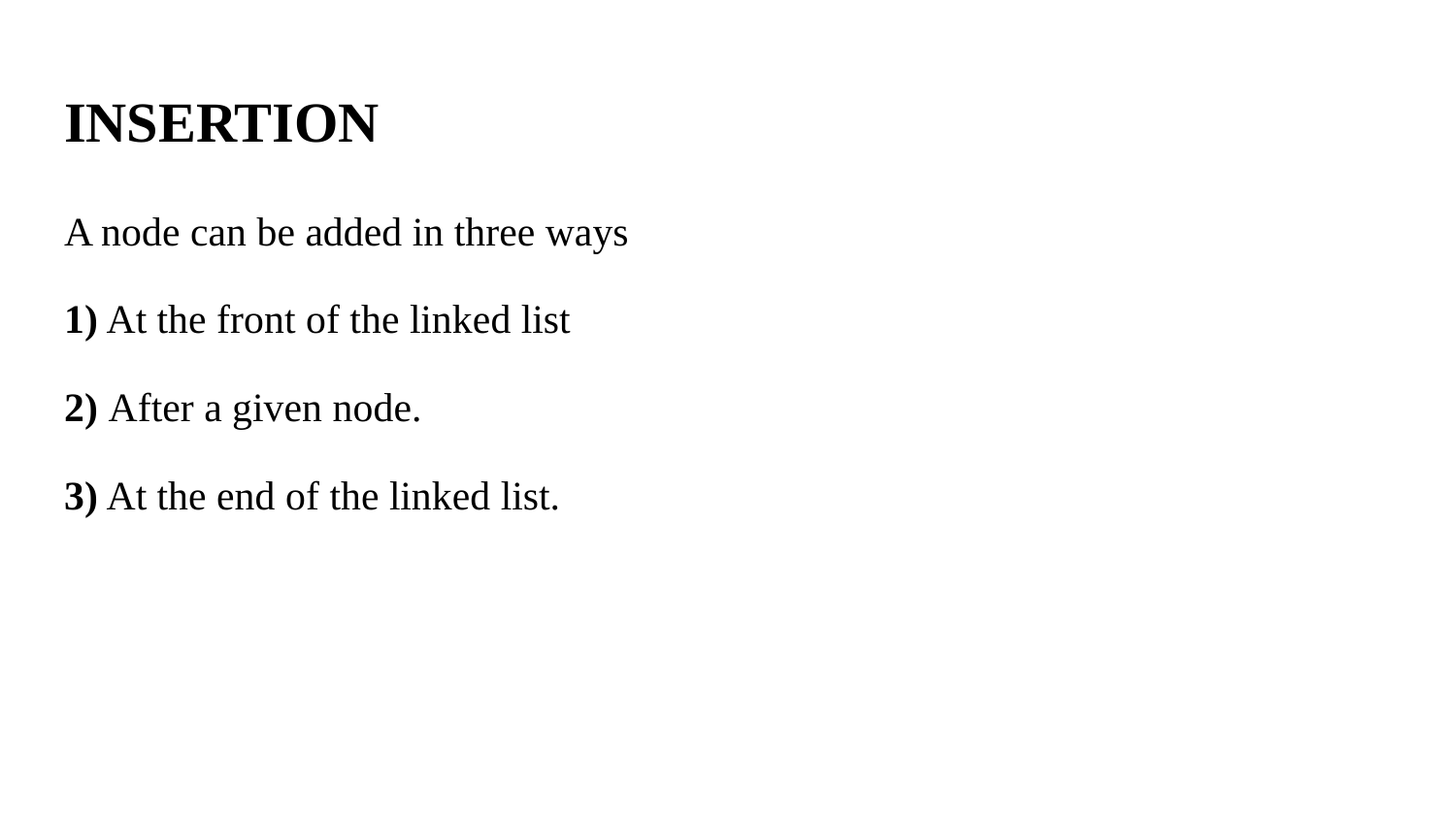

# INSERTION
A node can be added in three ways
1) At the front of the linked list
2) After a given node.
3) At the end of the linked list.